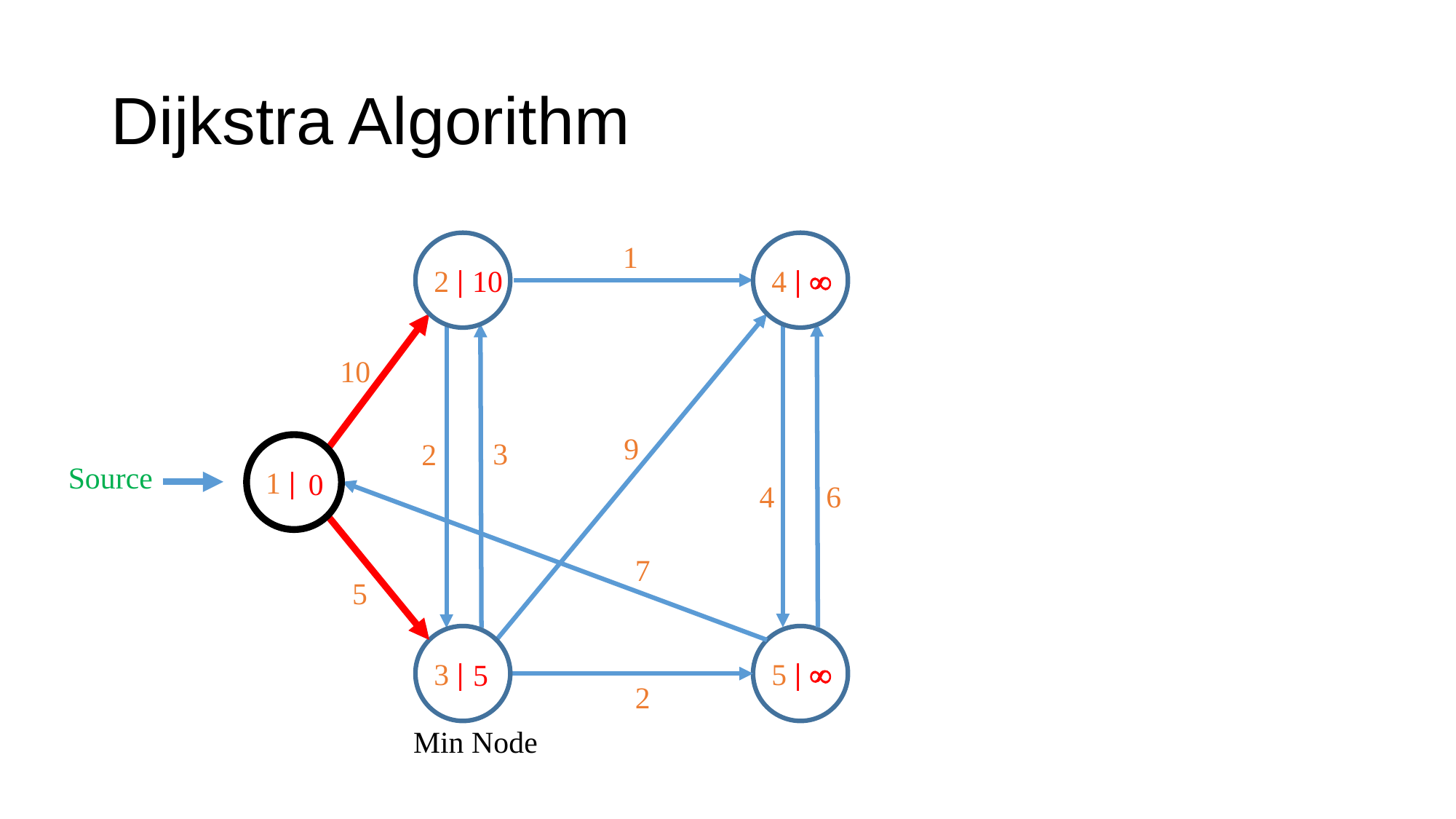

# Dijkstra Algorithm

1

| ∞
| ∞
2
4
10
10
Min Node

9
3
2

Source
| ∞
1
0
4
6
7
5

| ∞
| ∞
3
5
5
2
Min Node